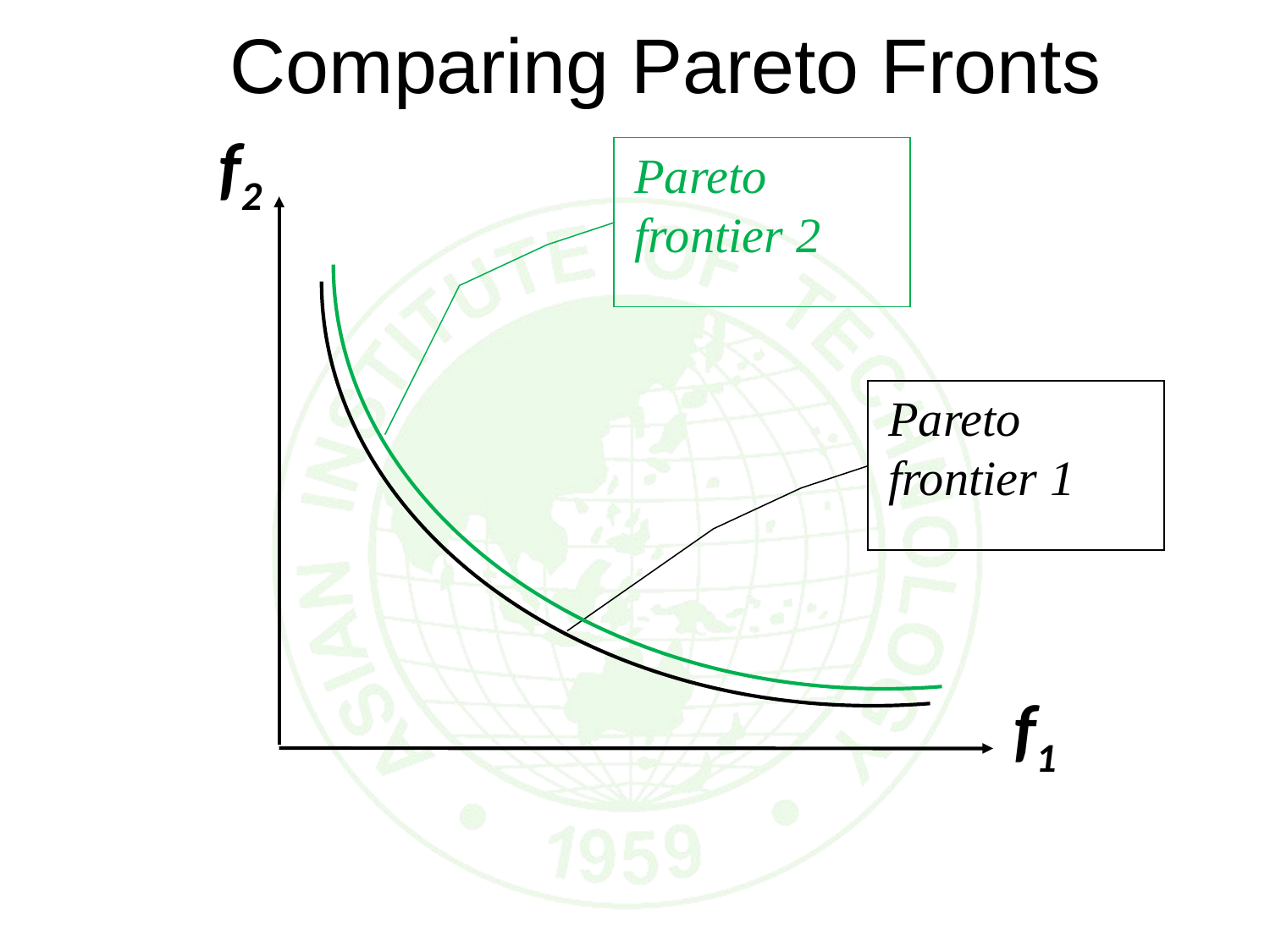

# Comparing Pareto Fronts
f2

f1
Pareto frontier 2

Pareto frontier 1